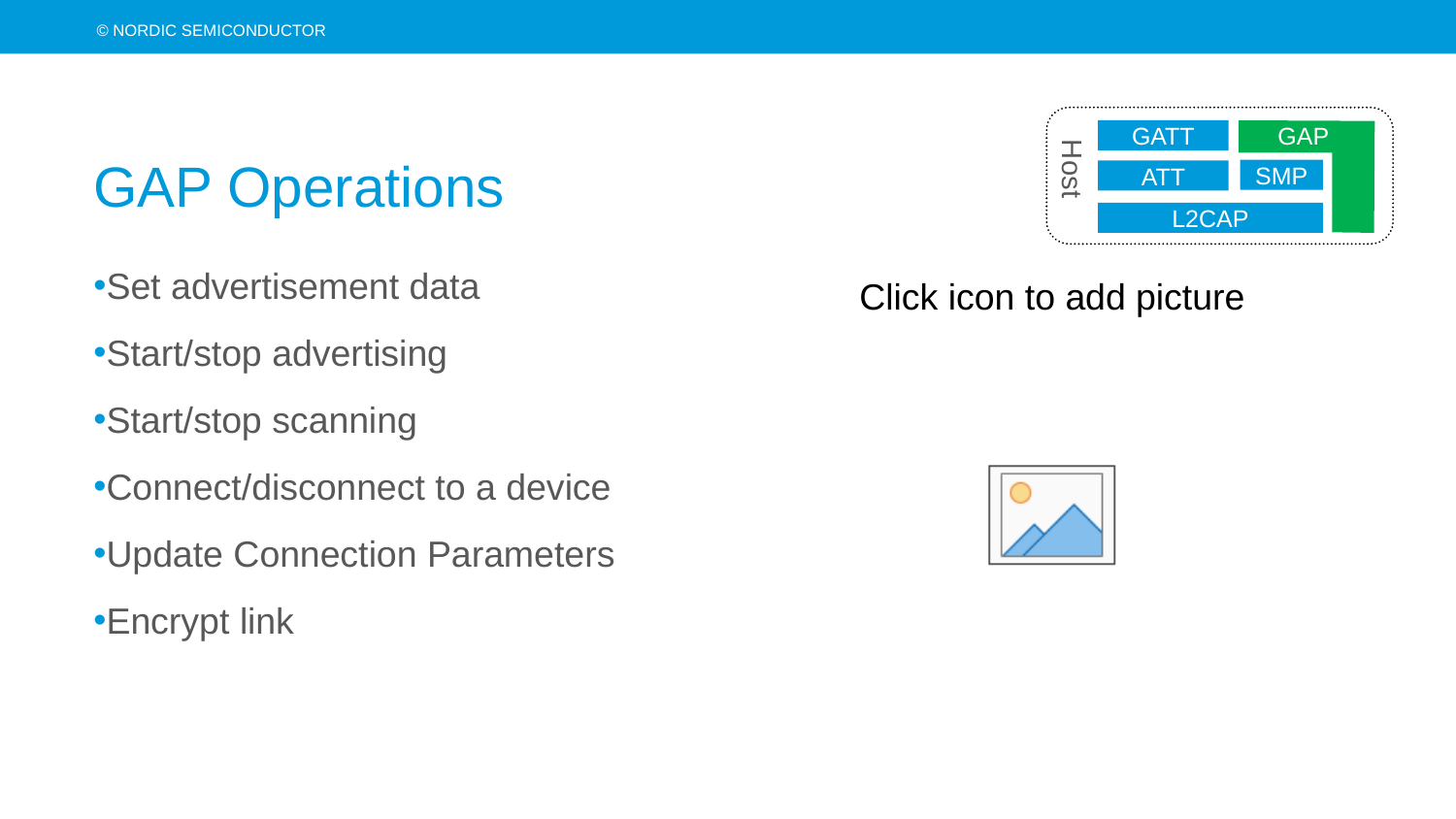

# GAP Operations

GAP
GATT

Host
SMP
ATT
L2CAP
Set advertisement data
Start/stop advertising
Start/stop scanning
Connect/disconnect to a device
Update Connection Parameters
Encrypt link